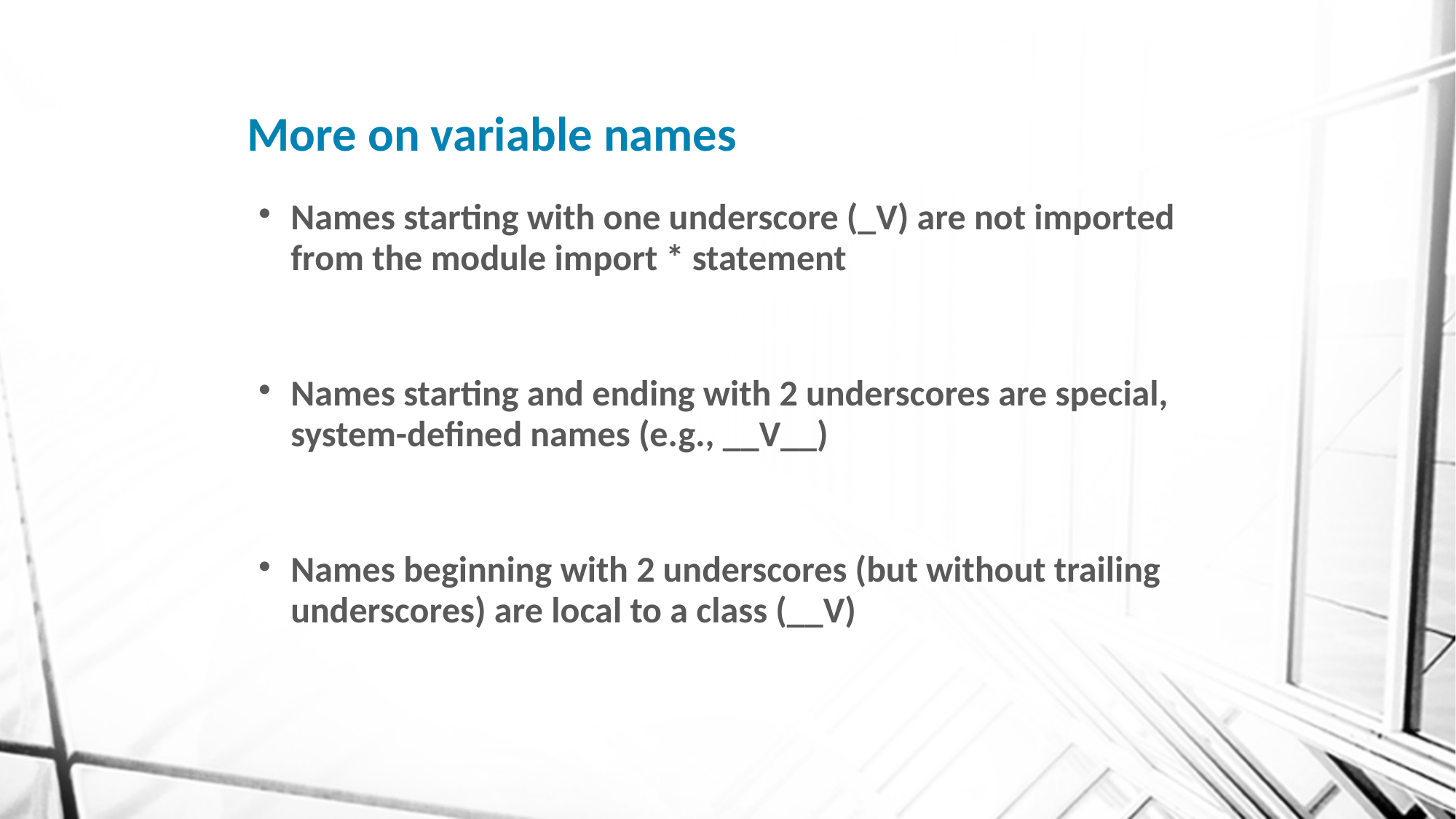

# More on variable names
Names starting with one underscore (_V) are not imported from the module import * statement

Names starting and ending with 2 underscores are special, system-defined names (e.g., __V__)‏

Names beginning with 2 underscores (but without trailing underscores) are local to a class (__V)‏